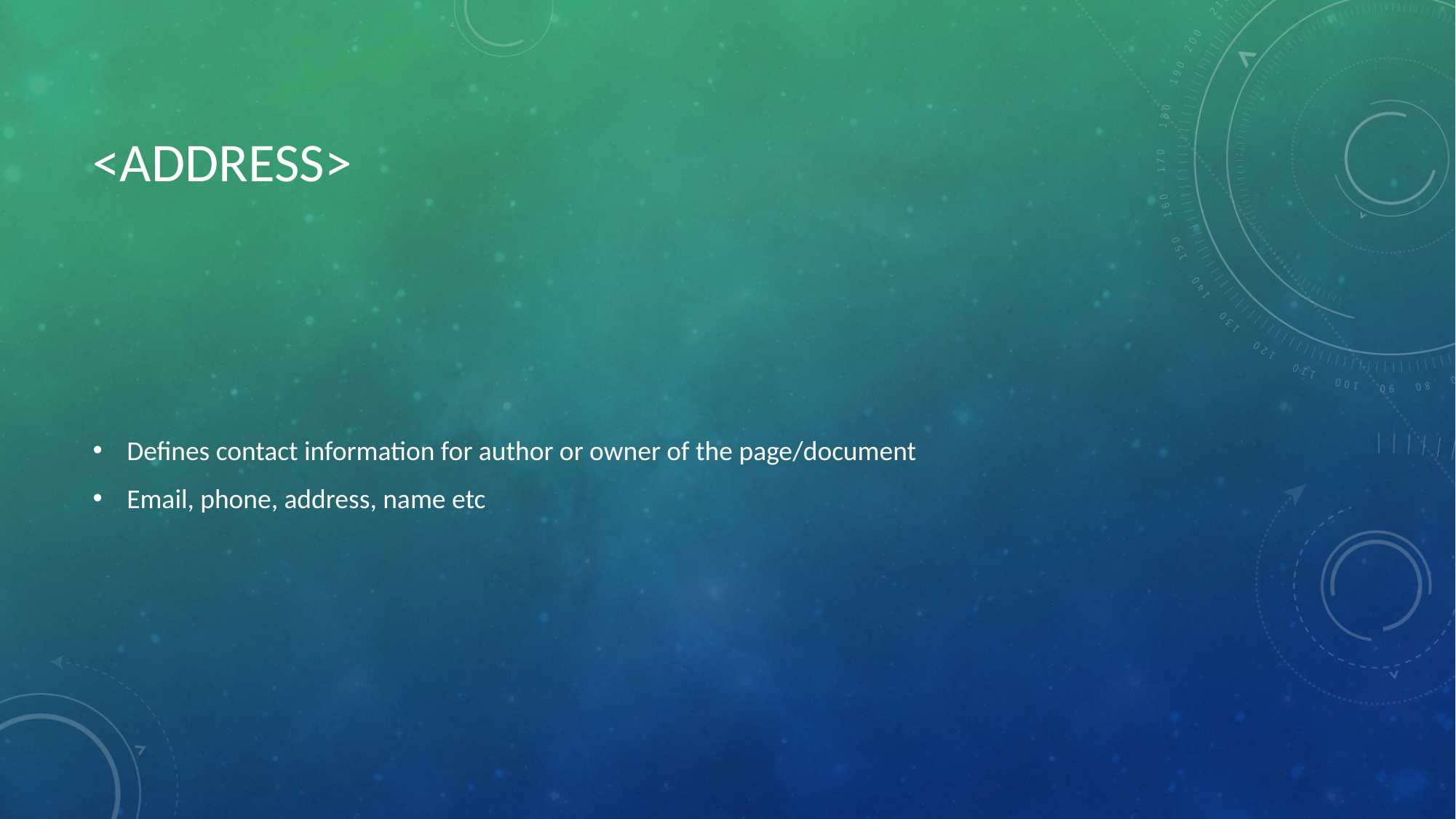

# <address>
Defines contact information for author or owner of the page/document
Email, phone, address, name etc